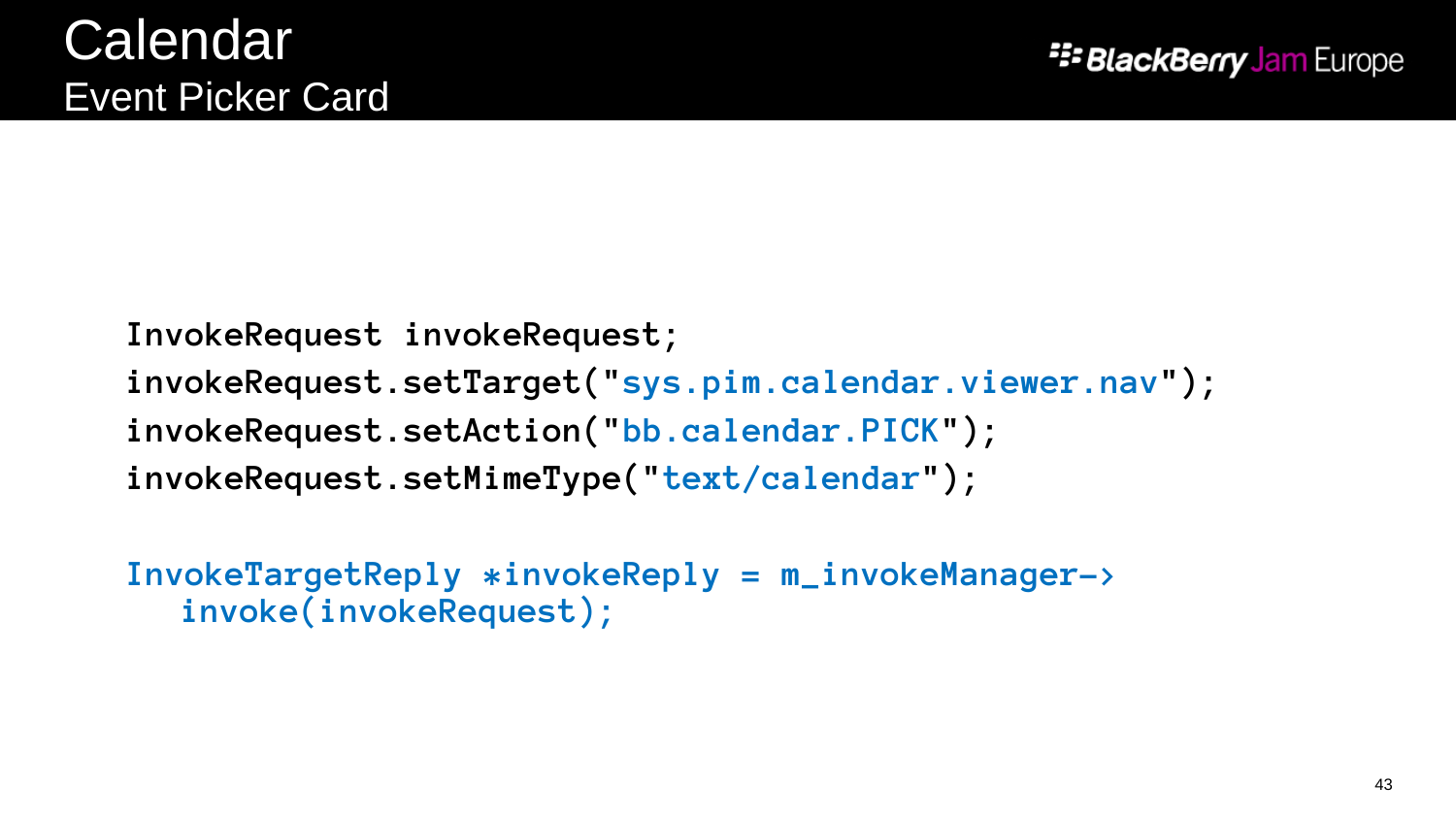

# Calendar Event Picker Card
InvokeRequest invokeRequest;
invokeRequest.setTarget("sys.pim.calendar.viewer.nav");
invokeRequest.setAction("bb.calendar.PICK");
invokeRequest.setMimeType("text/calendar");

InvokeTargetReply *invokeReply = m_invokeManager-> invoke(invokeRequest);
43